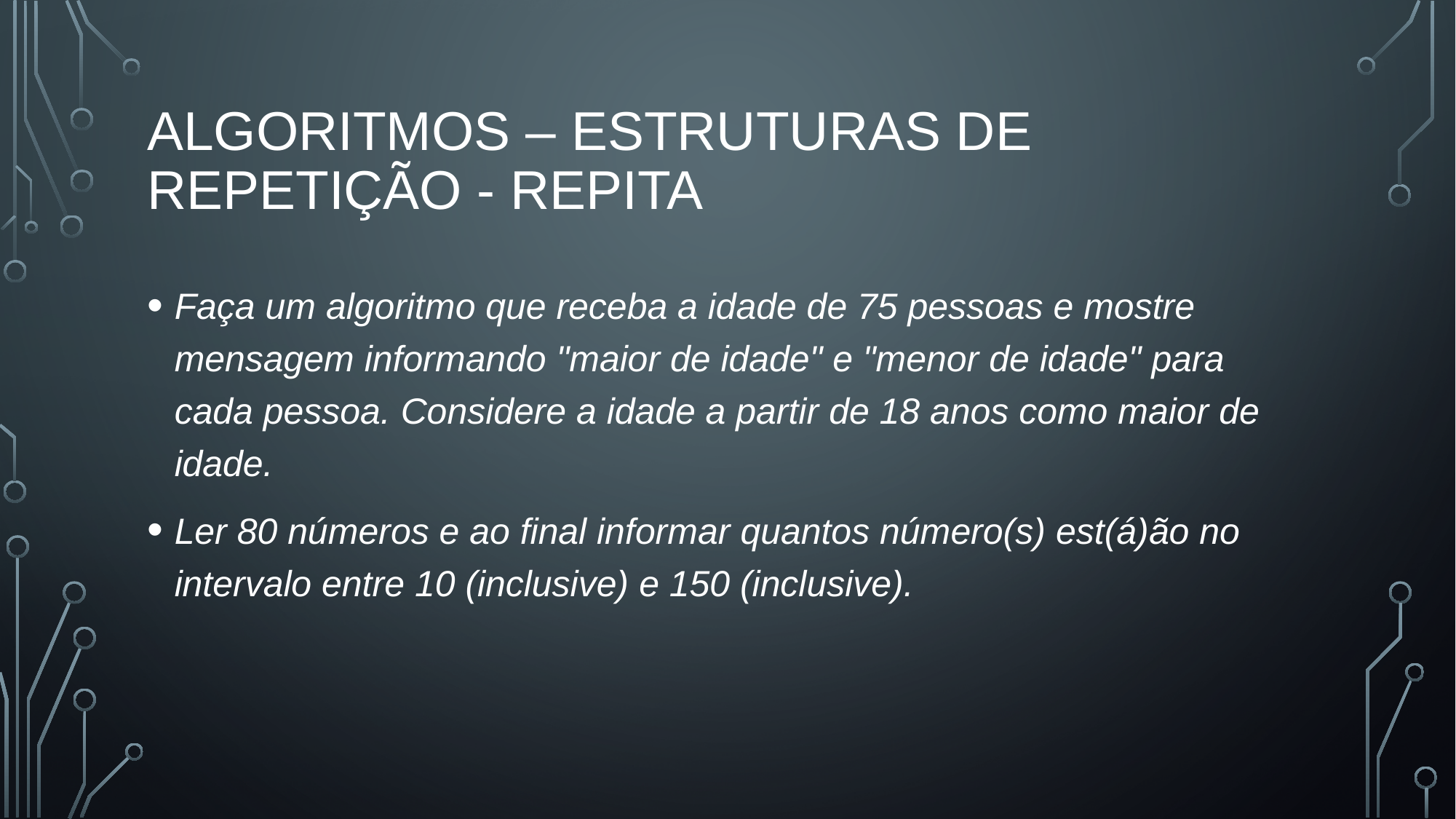

# Algoritmos – estruturas de repetição - repita
Faça um algoritmo que receba a idade de 75 pessoas e mostre mensagem informando "maior de idade" e "menor de idade" para cada pessoa. Considere a idade a partir de 18 anos como maior de idade.
Ler 80 números e ao final informar quantos número(s) est(á)ão no intervalo entre 10 (inclusive) e 150 (inclusive).